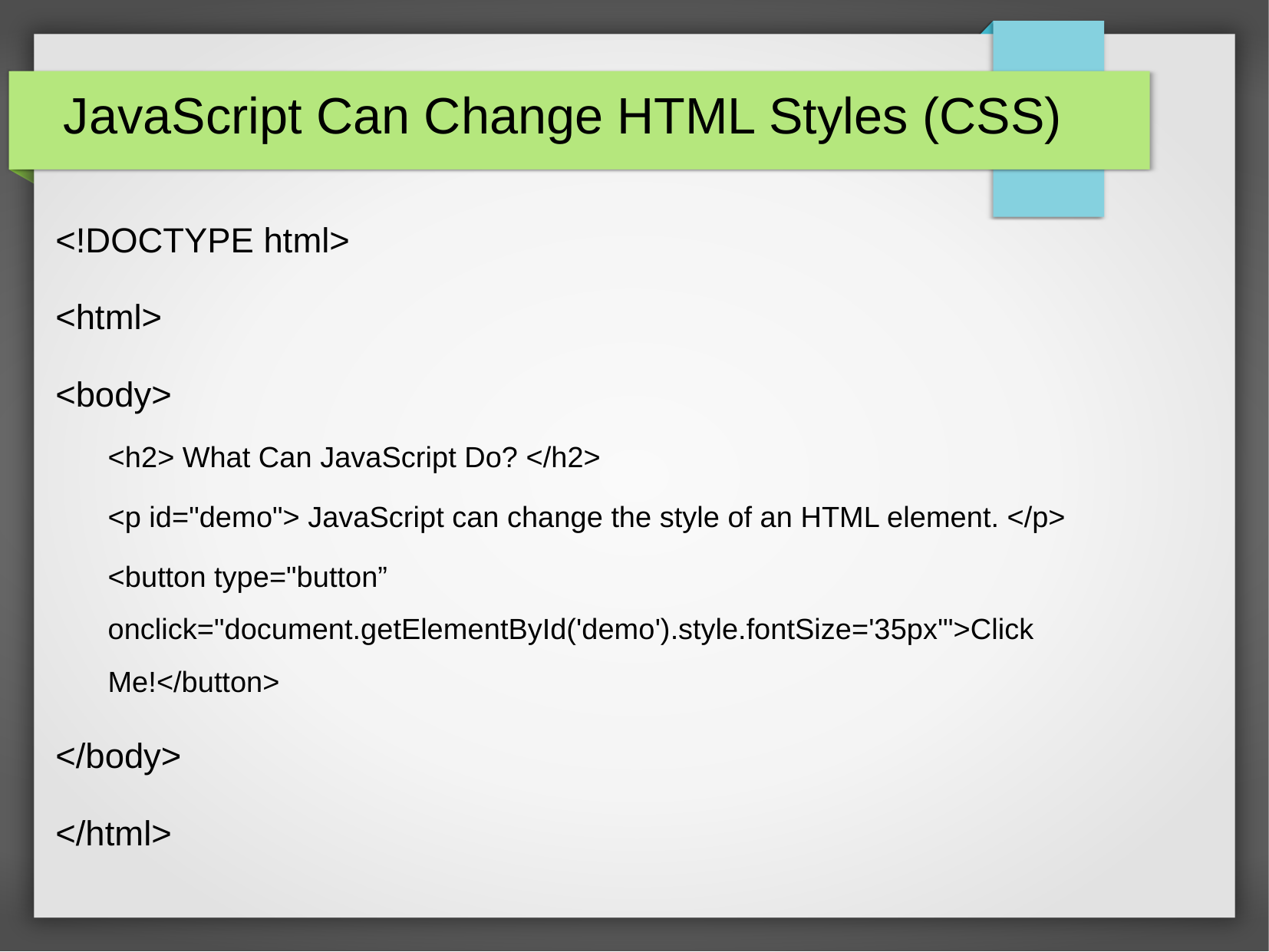

# JavaScript Can Change HTML Styles (CSS)
<!DOCTYPE html>
<html>
<body>
<h2> What Can JavaScript Do? </h2>
<p id="demo"> JavaScript can change the style of an HTML element. </p>
<button type="button” onclick="document.getElementById('demo').style.fontSize='35px'">Click Me!</button>
</body>
</html>